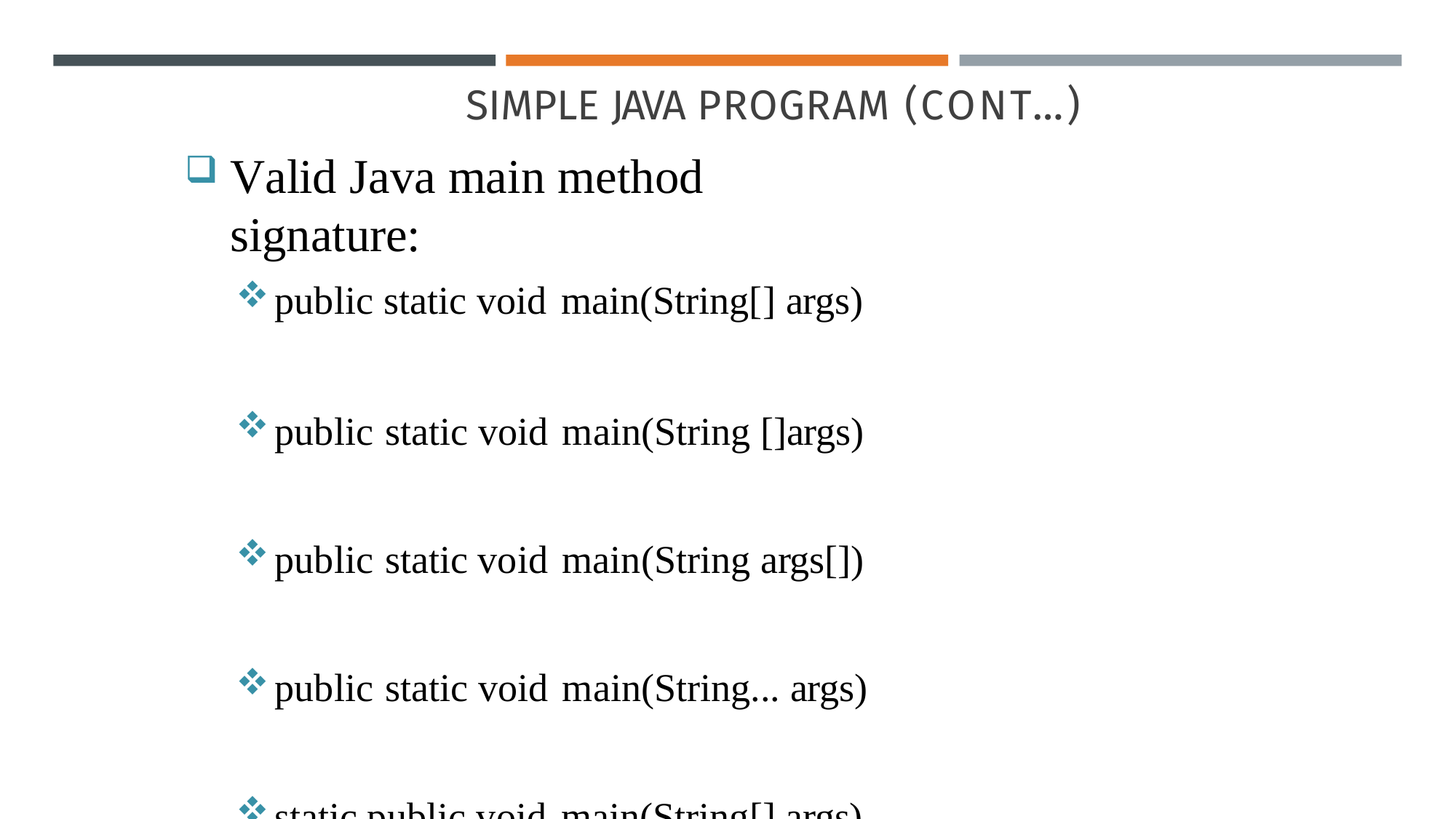

# SIMPLE JAVA PROGRAM (CONT…)
Valid Java main method signature:
public static void main(String[] args)

public static void main(String []args)

public static void main(String args[])

public static void main(String... args)

static public void main(String[] args)